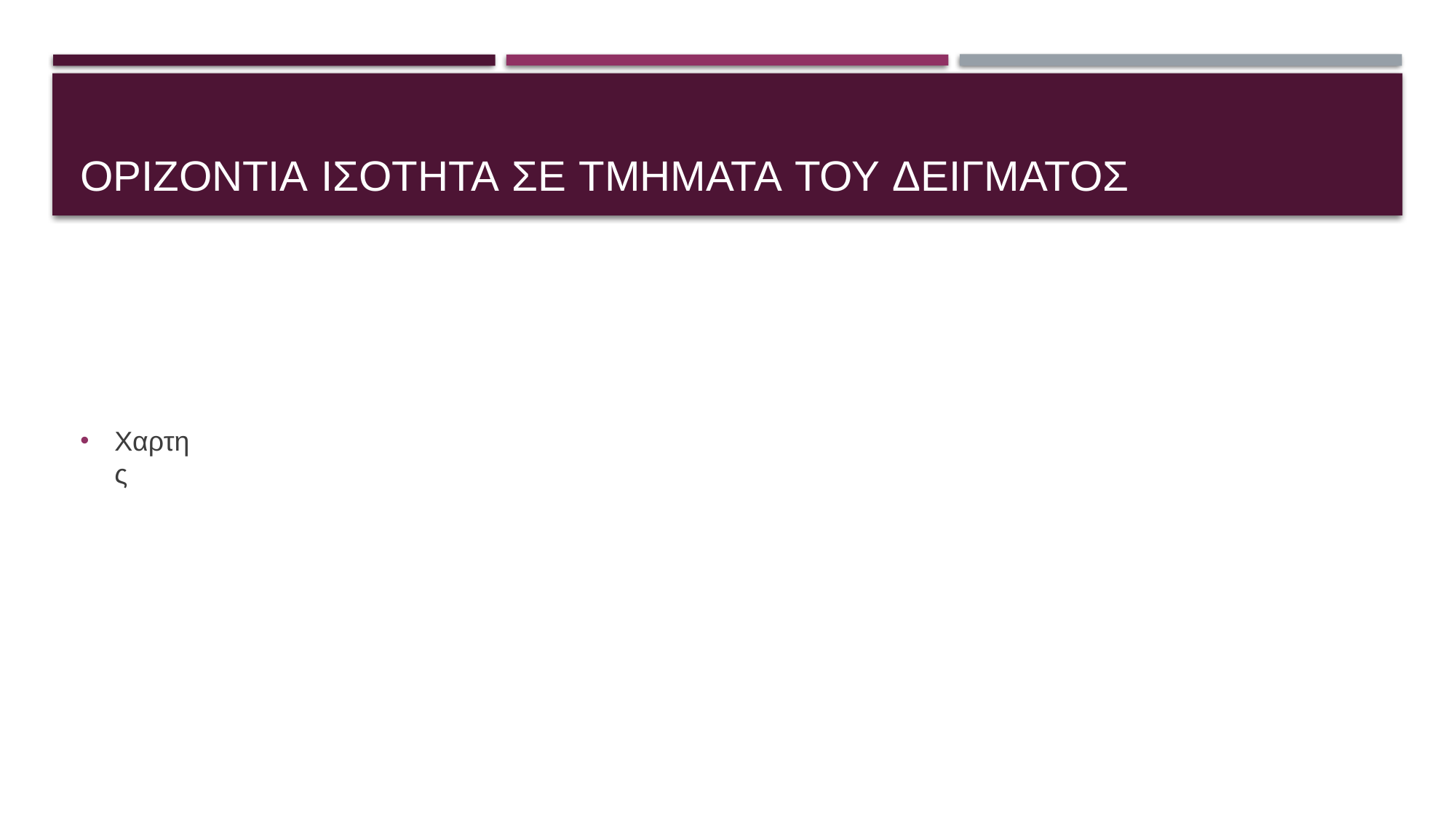

# Οριζοντια ισοτητα σε τμηματα του δειγματοσ
Χαρτης